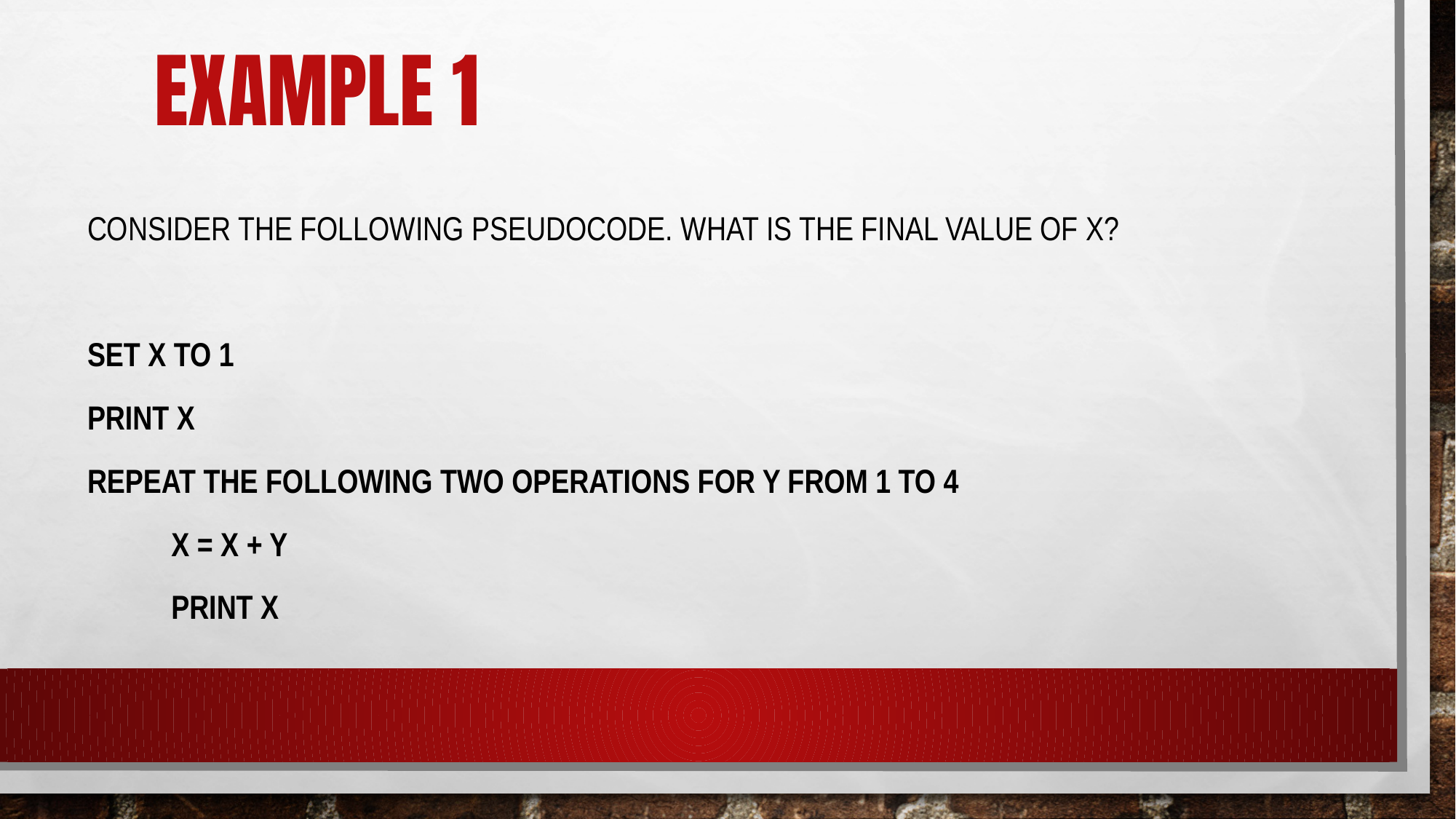

# Example 1
Consider the following pseudocode. What is the final value of x?

Set x to 1
Print x
Repeat the following two operations for y from 1 to 4
           x = x + y
           print x